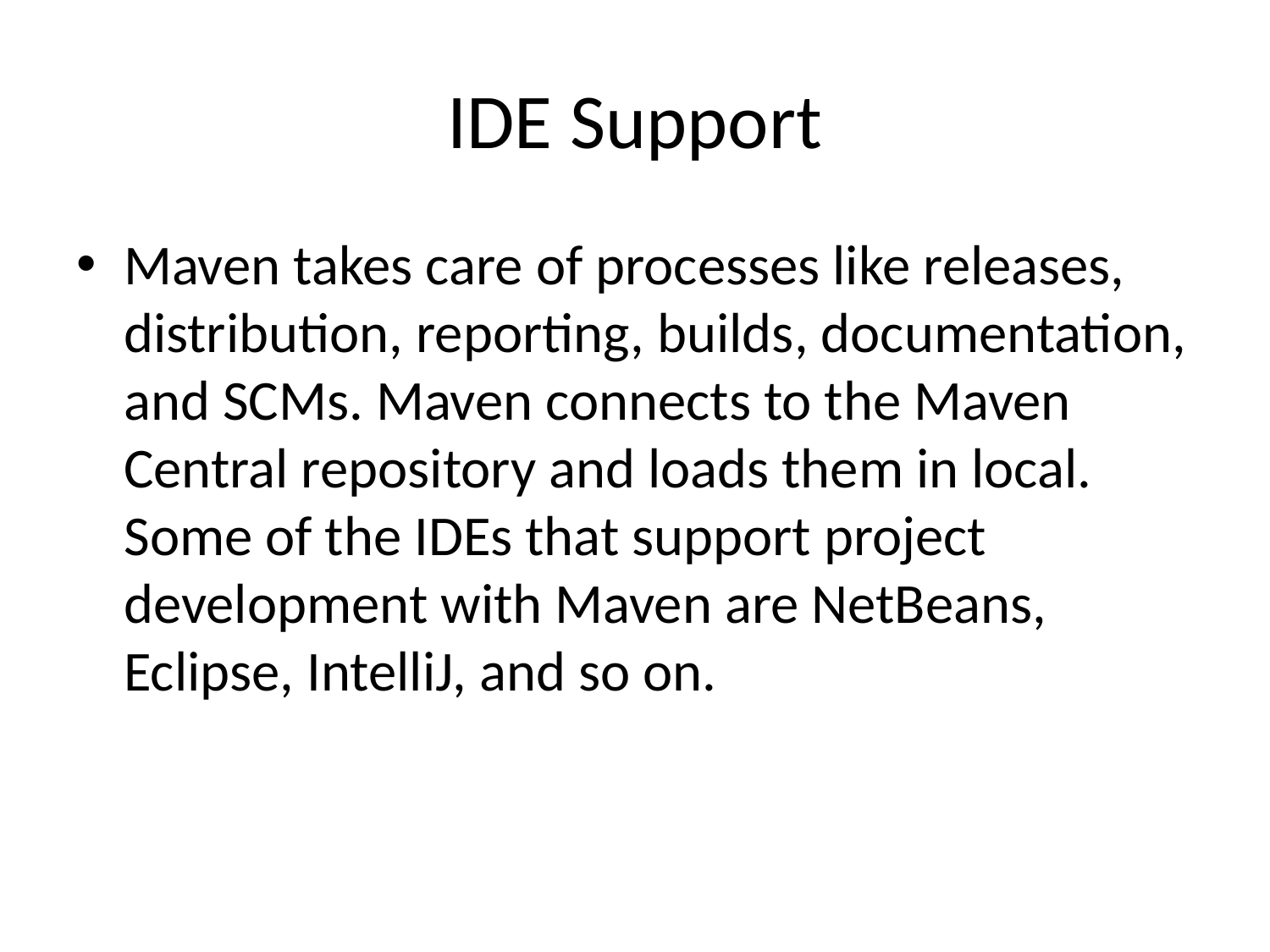

# IDE Support
Maven takes care of processes like releases, distribution, reporting, builds, documentation, and SCMs. Maven connects to the Maven Central repository and loads them in local. Some of the IDEs that support project development with Maven are NetBeans, Eclipse, IntelliJ, and so on.